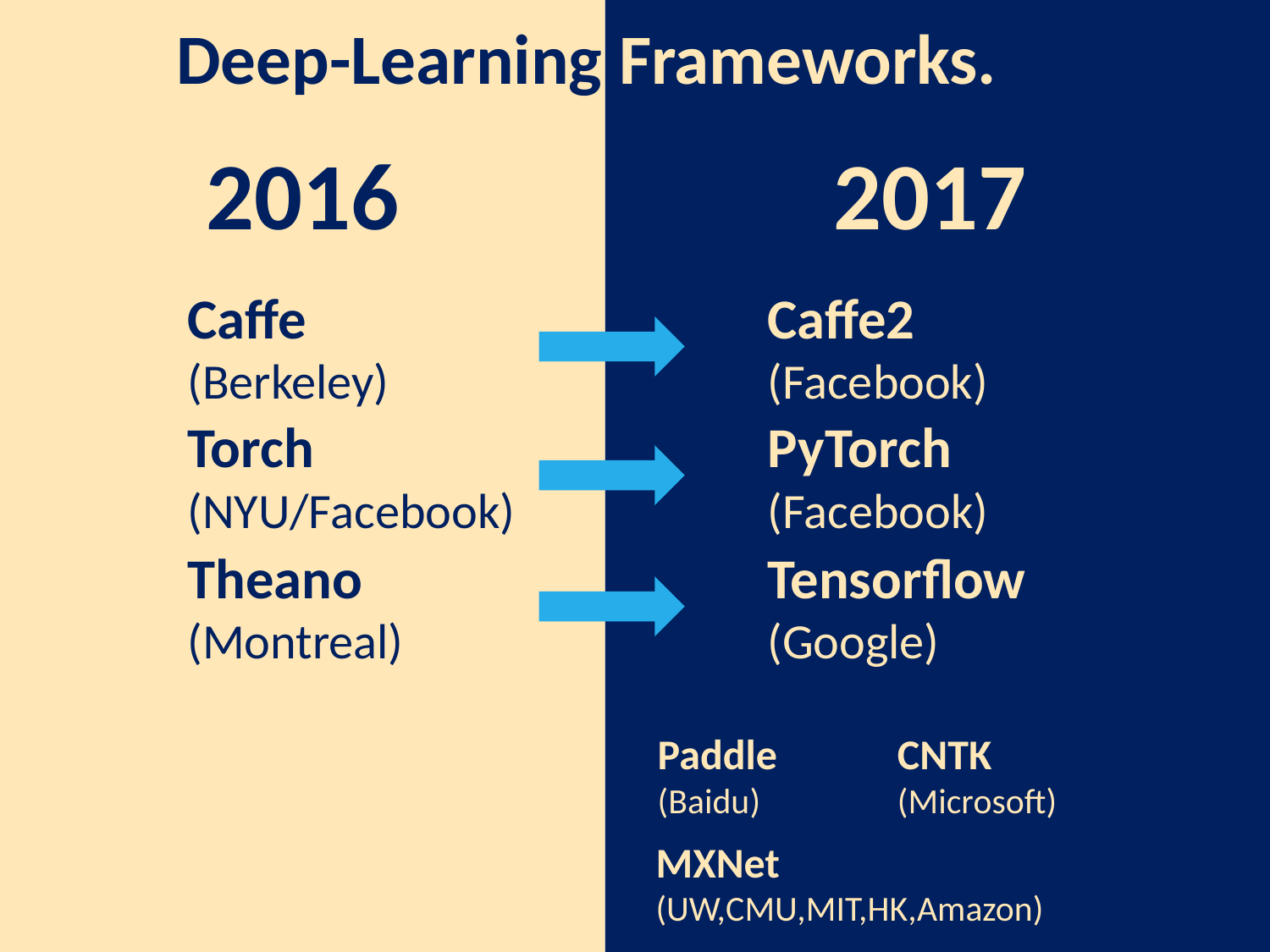

Deep-Learning Frameworks.
2016
2017
Caffe2 (Facebook)
Caffe (Berkeley)

PyTorch
(Facebook)
Torch
(NYU/Facebook)

Tensorflow
(Google)
Theano
(Montreal)

Paddle
(Baidu)
CNTK
(Microsoft)
MXNet
(UW,CMU,MIT,HK,Amazon)